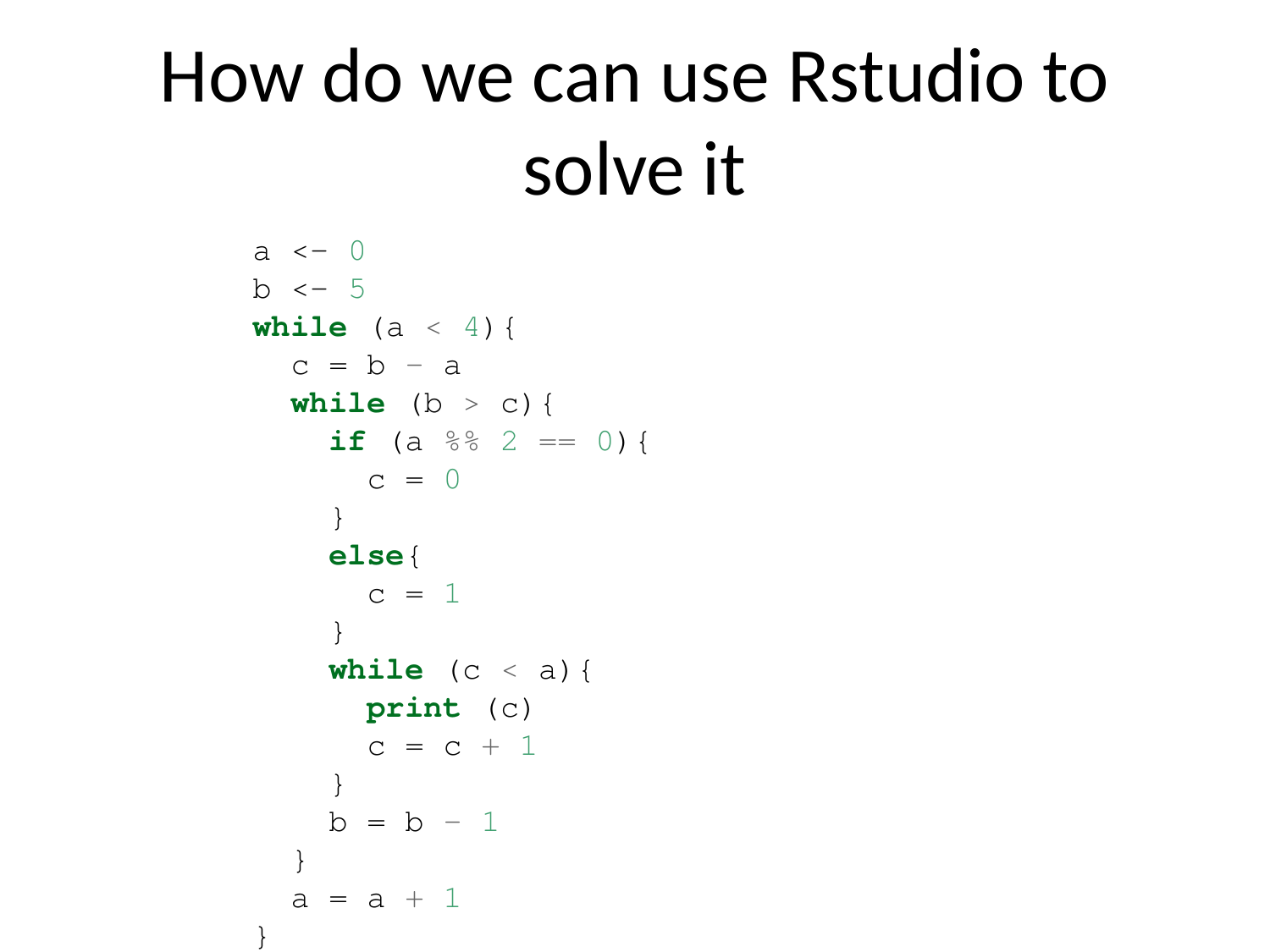

# How do we can use Rstudio to solve it
a <- 0
b <- 5
while (a < 4){
  c = b - a
  while (b > c){
    if (a %% 2 == 0){
      c = 0
    }
    else{
      c = 1
    }
    while (c < a){
      print (c)
      c = c + 1
    }
    b = b - 1
  }
  a = a + 1
}
## [1] 0
## [1] 1
## [1] 1
## [1] 2